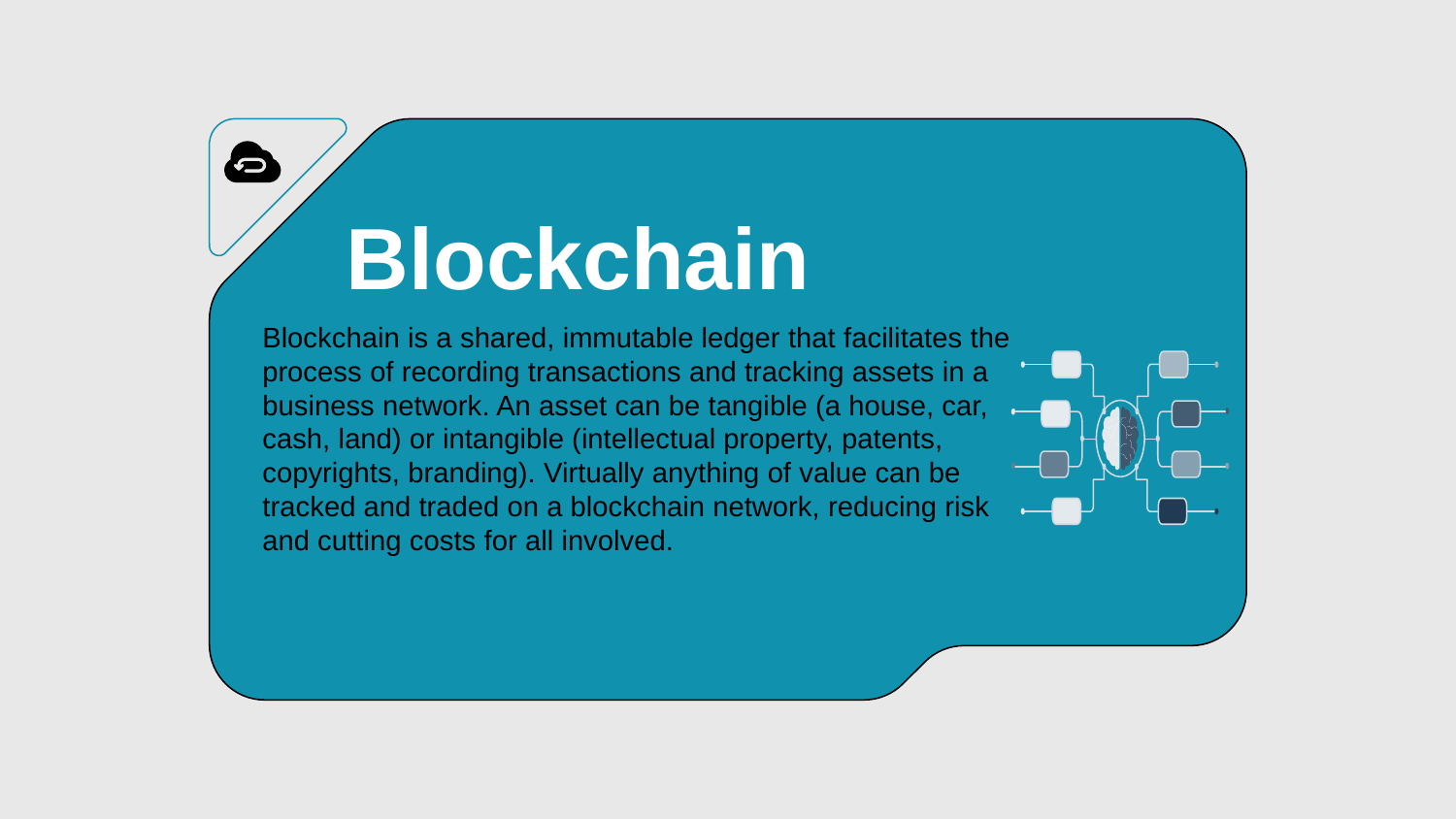

# Blockchain
Blockchain is a shared, immutable ledger that facilitates the process of recording transactions and tracking assets in a business network. An asset can be tangible (a house, car, cash, land) or intangible (intellectual property, patents, copyrights, branding). Virtually anything of value can be tracked and traded on a blockchain network, reducing risk and cutting costs for all involved.